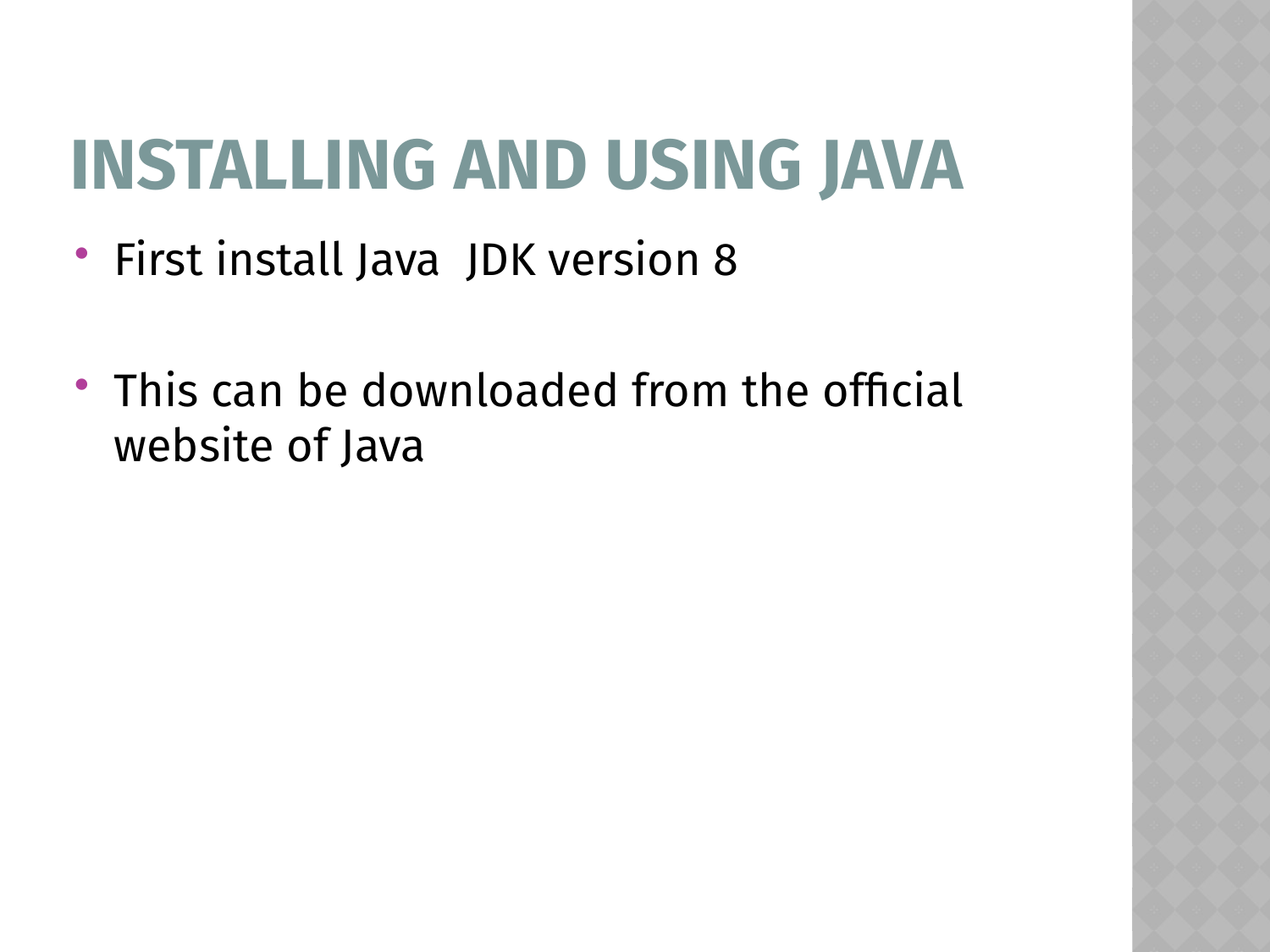

# Installing and Using Java
First install Java  JDK version 8

This can be downloaded from the official website of Java